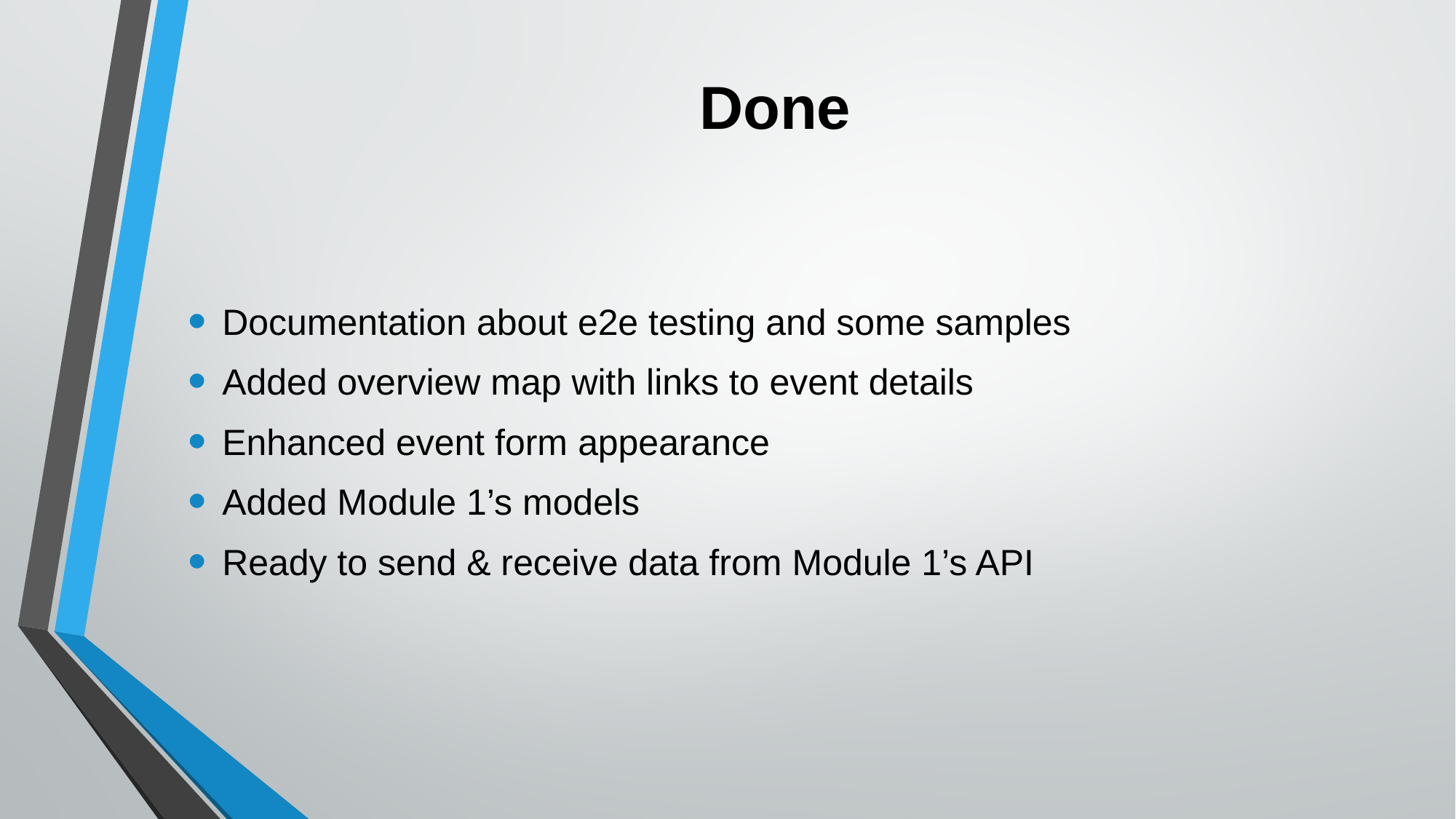

# Done
Documentation about e2e testing and some samples
Added overview map with links to event details
Enhanced event form appearance
Added Module 1’s models
Ready to send & receive data from Module 1’s API